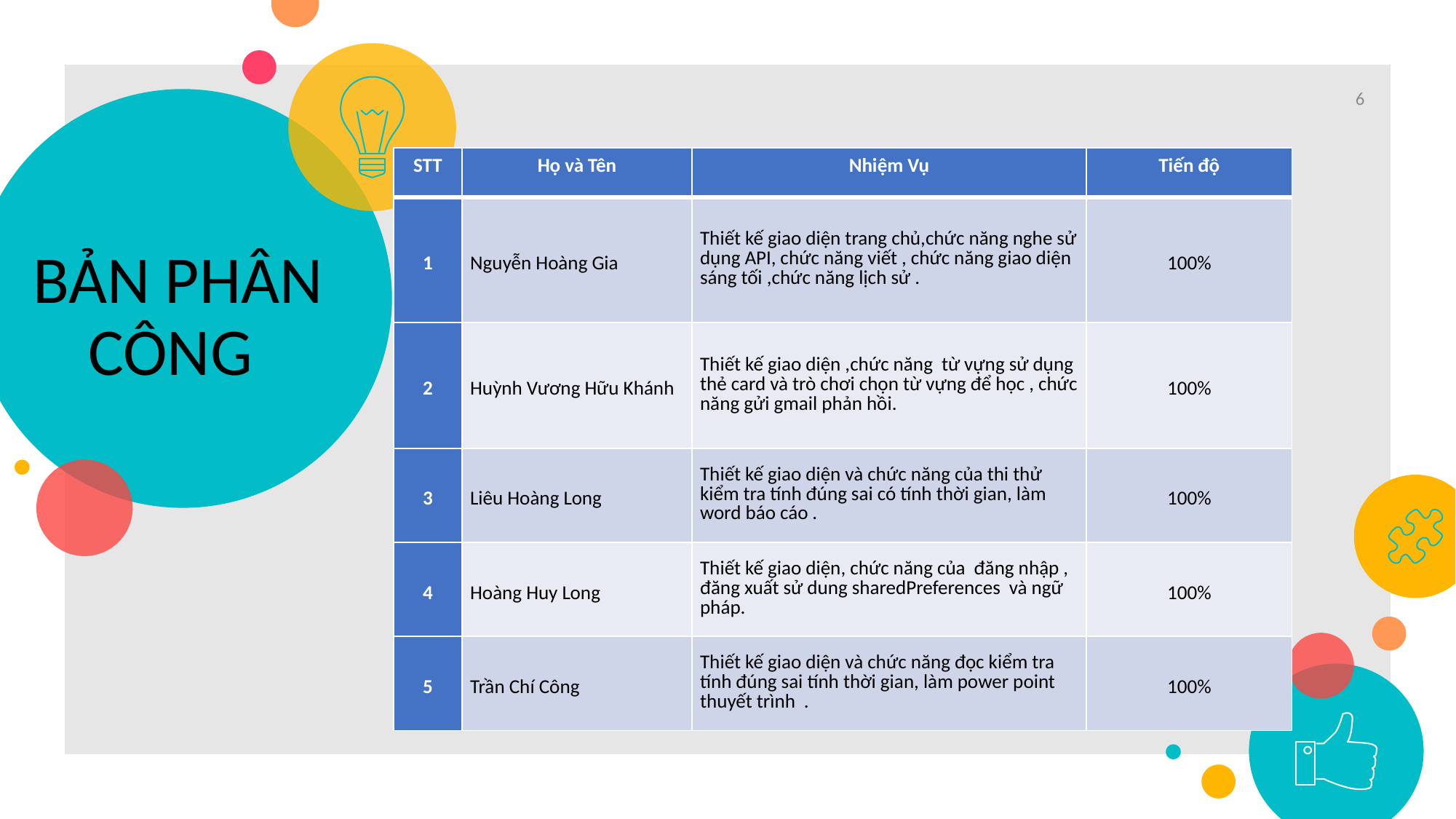

6
# BẢN PHÂN CÔNG
| STT | Họ và Tên | Nhiệm Vụ | Tiến độ |
| --- | --- | --- | --- |
| 1 | Nguyễn Hoàng Gia | Thiết kế giao diện trang chủ,chức năng nghe sử dụng API, chức năng viết , chức năng giao diện sáng tối ,chức năng lịch sử . | 100% |
| 2 | Huỳnh Vương Hữu Khánh | Thiết kế giao diện ,chức năng từ vựng sử dụng thẻ card và trò chơi chọn từ vựng để học , chức năng gửi gmail phản hồi. | 100% |
| 3 | Liêu Hoàng Long | Thiết kế giao diện và chức năng của thi thử kiểm tra tính đúng sai có tính thời gian, làm word báo cáo . | 100% |
| 4 | Hoàng Huy Long | Thiết kế giao diện, chức năng của đăng nhập , đăng xuất sử dung sharedPreferences và ngữ pháp. | 100% |
| 5 | Trần Chí Công | Thiết kế giao diện và chức năng đọc kiểm tra tính đúng sai tính thời gian, làm power point thuyết trình . | 100% |